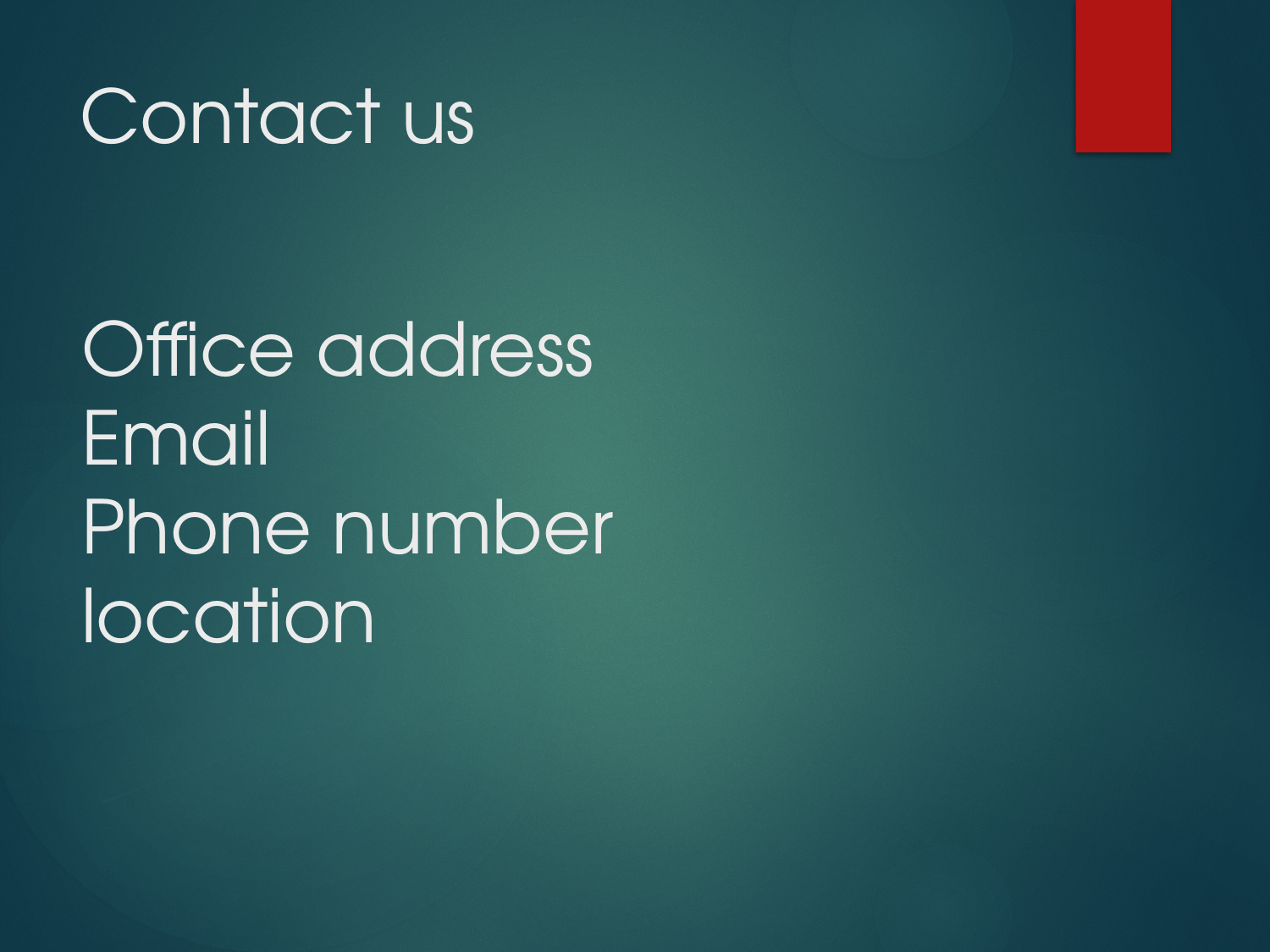

# Contact us
Office address
Email
Phone number
location